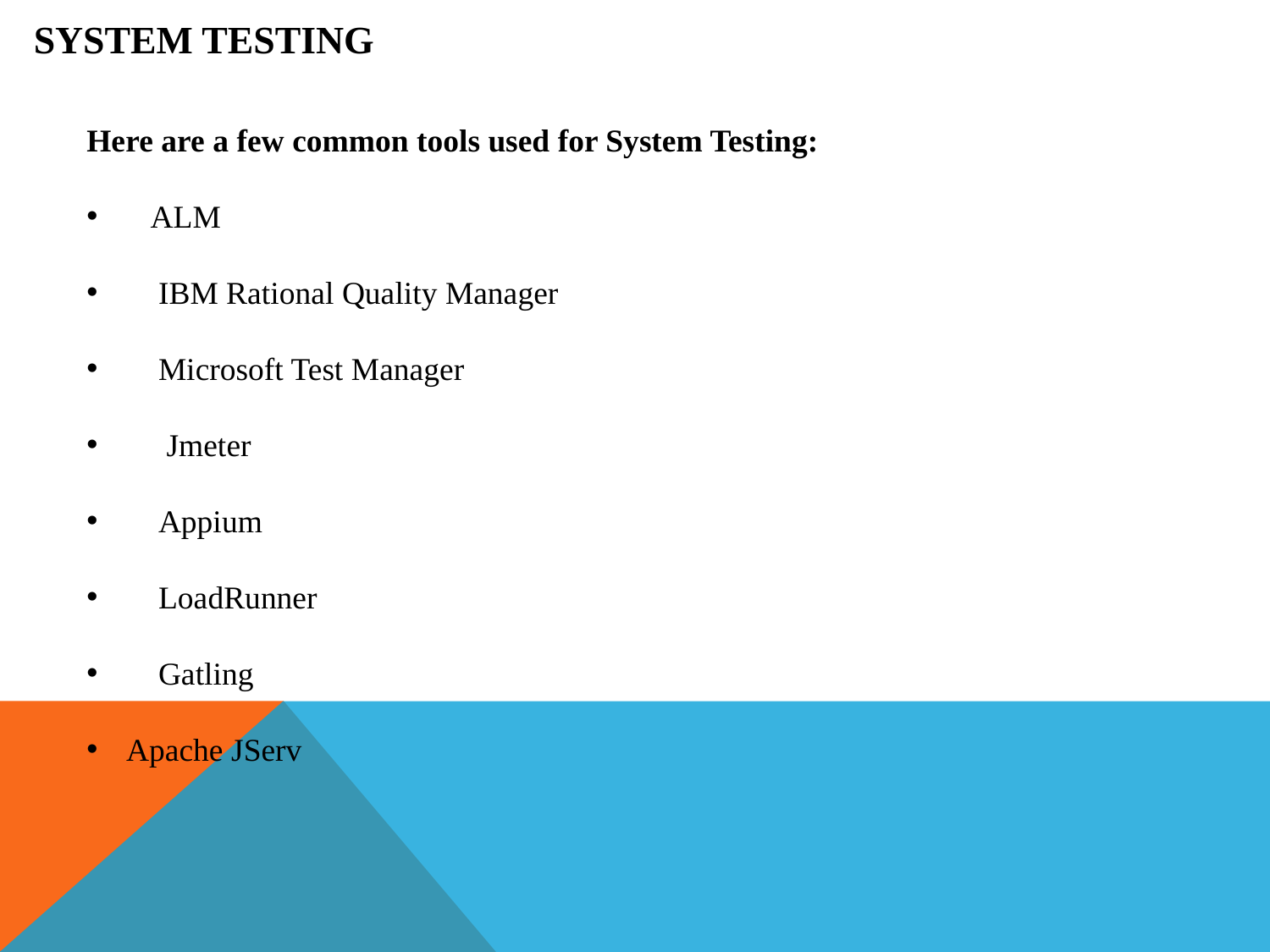

# System Testing
Here are a few common tools used for System Testing:
   ALM
    IBM Rational Quality Manager
    Microsoft Test Manager
     Jmeter
    Appium
    LoadRunner
    Gatling
Apache JServ